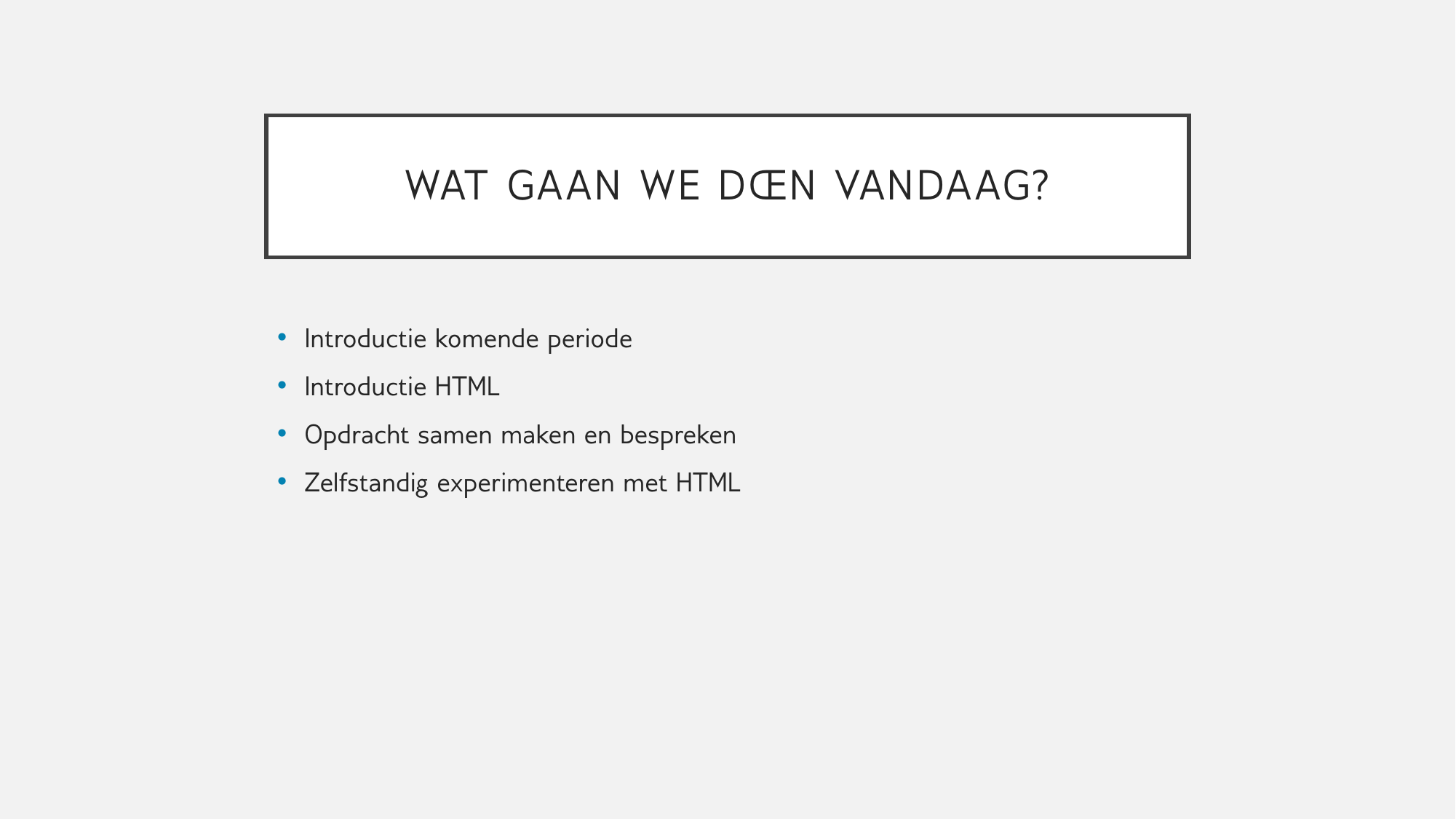

# Wat gaan we doen vandaag?
Introductie komende periode
Introductie HTML
Opdracht samen maken en bespreken
Zelfstandig experimenteren met HTML